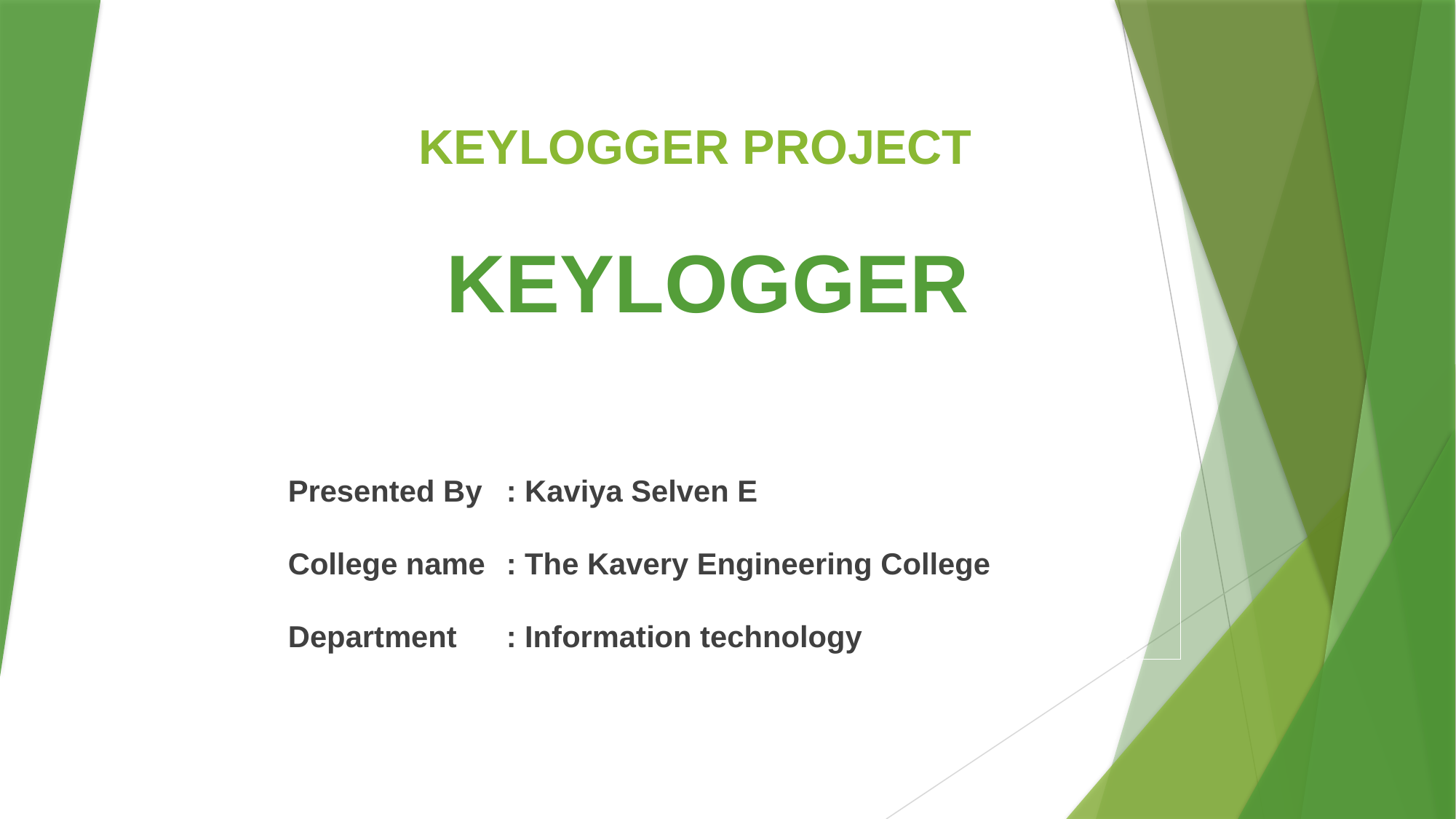

KEYLOGGER PROJECT
# KEYLOGGER
Presented By	: Kaviya Selven E

College name	: The Kavery Engineering College

Department	: Information technology